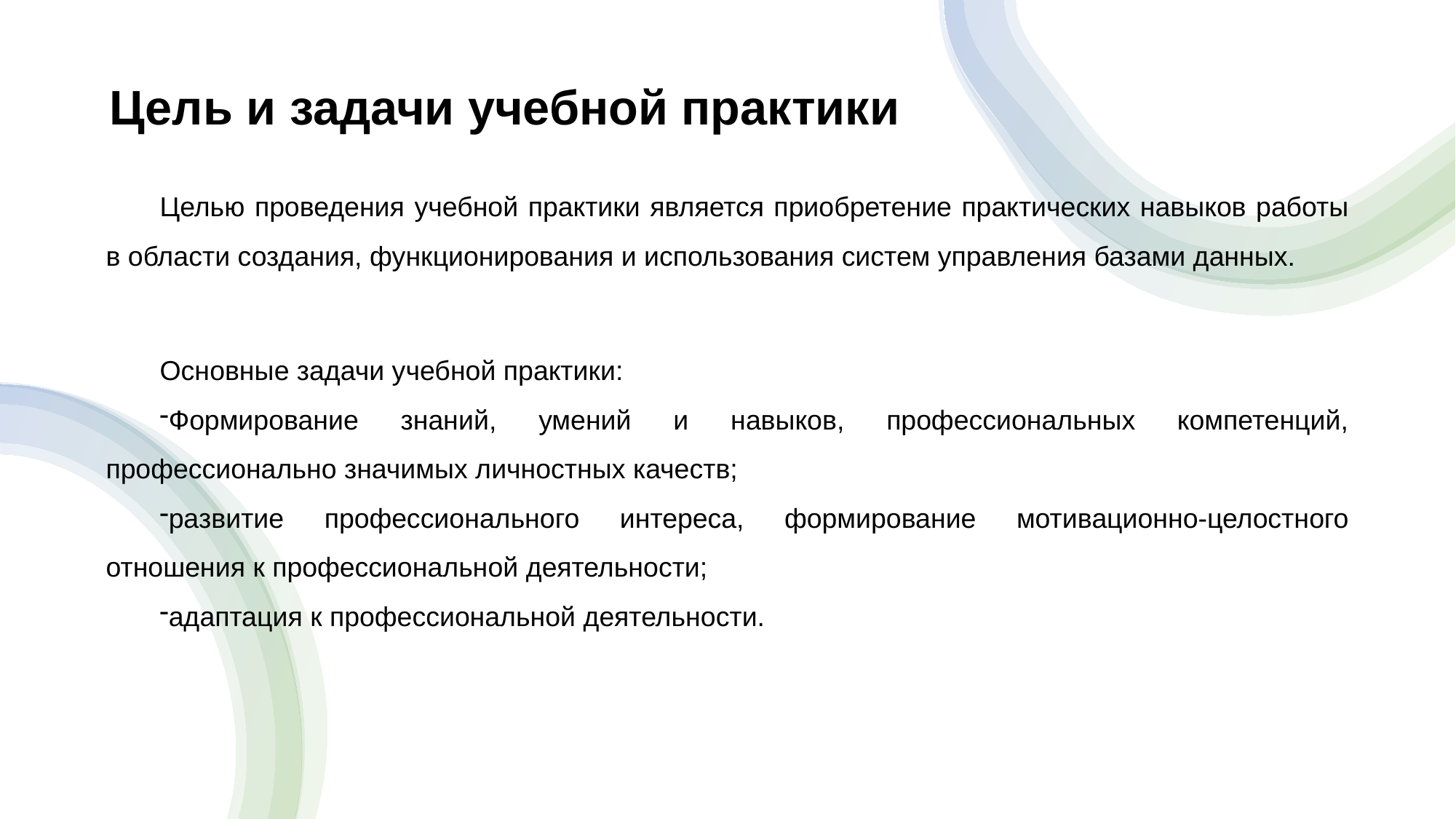

Цель и задачи учебной практики
Целью проведения учебной практики является приобретение практических навыков работы в области создания, функционирования и использования систем управления базами данных.
Основные задачи учебной практики:
Формирование знаний, умений и навыков, профессиональных компетенций, профессионально значимых личностных качеств;
развитие профессионального интереса, формирование мотивационно-целостного отношения к профессиональной деятельности;
адаптация к профессиональной деятельности.